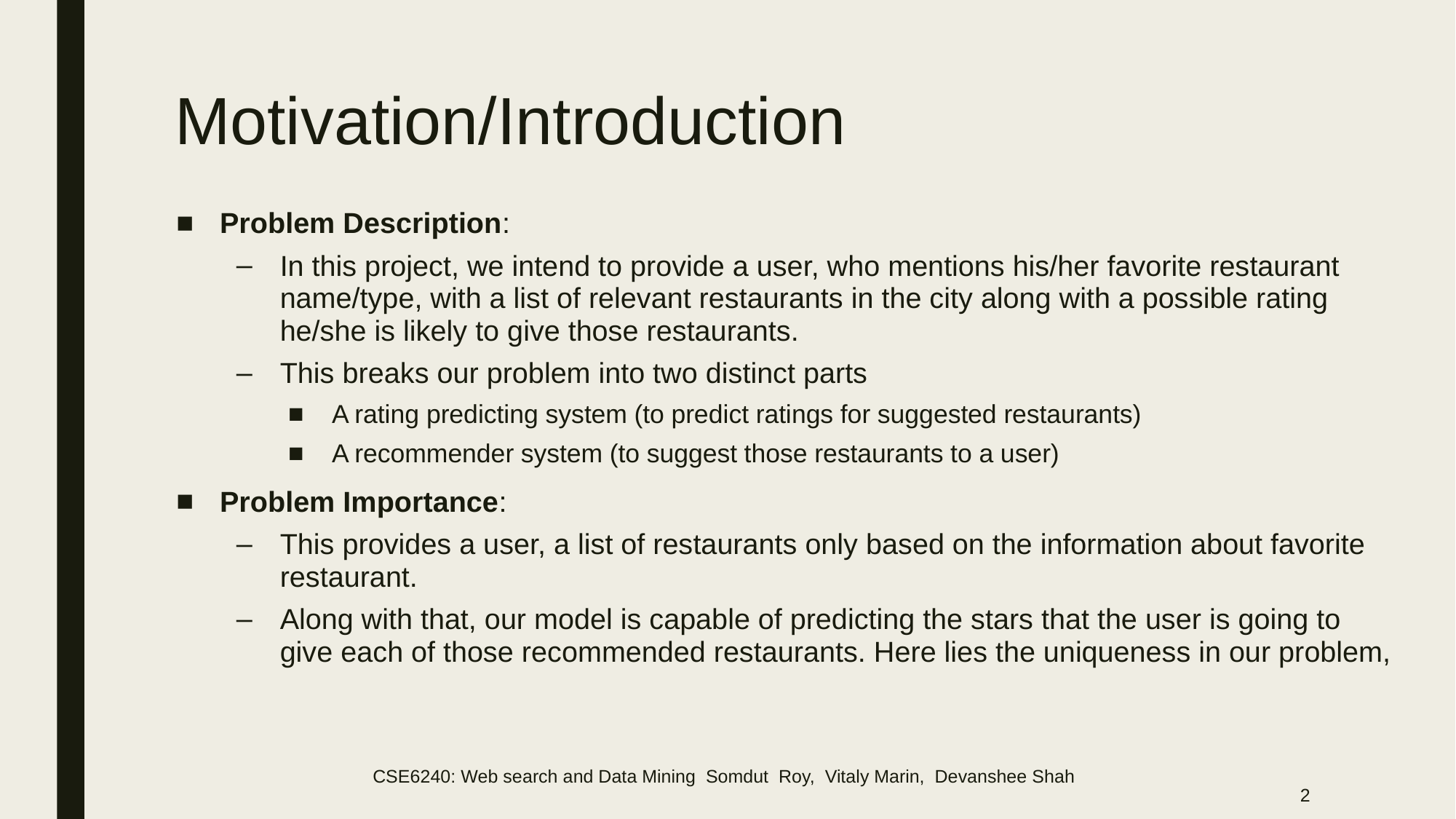

# Motivation/Introduction
Problem Description:
In this project, we intend to provide a user, who mentions his/her favorite restaurant name/type, with a list of relevant restaurants in the city along with a possible rating he/she is likely to give those restaurants.
This breaks our problem into two distinct parts
A rating predicting system (to predict ratings for suggested restaurants)
A recommender system (to suggest those restaurants to a user)
Problem Importance:
This provides a user, a list of restaurants only based on the information about favorite restaurant.
Along with that, our model is capable of predicting the stars that the user is going to give each of those recommended restaurants. Here lies the uniqueness in our problem,
CSE6240: Web search and Data Mining  Somdut  Roy,  Vitaly Marin,  Devanshee Shah
2